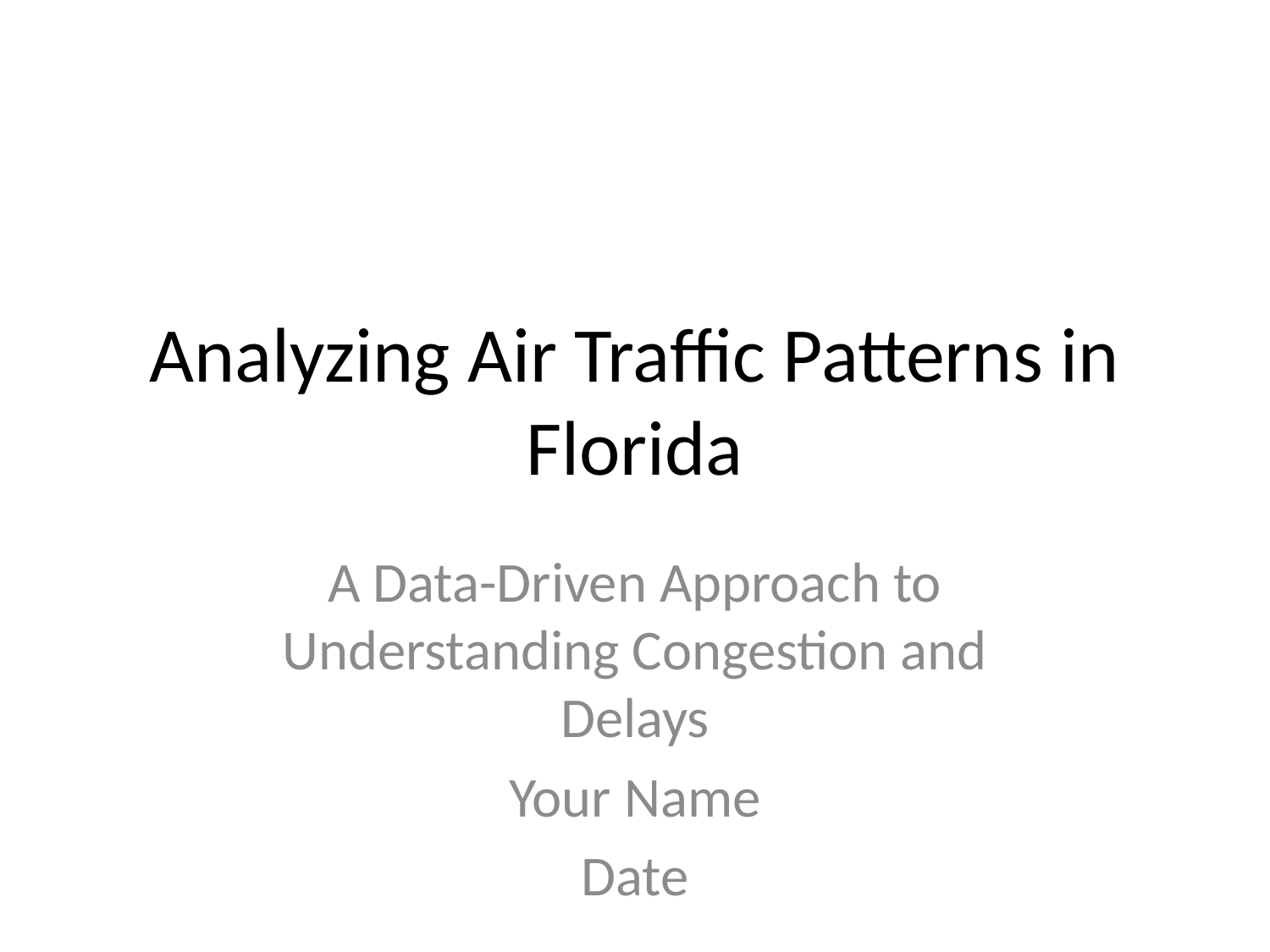

# Analyzing Air Traffic Patterns in Florida
A Data-Driven Approach to Understanding Congestion and Delays
Your Name
Date